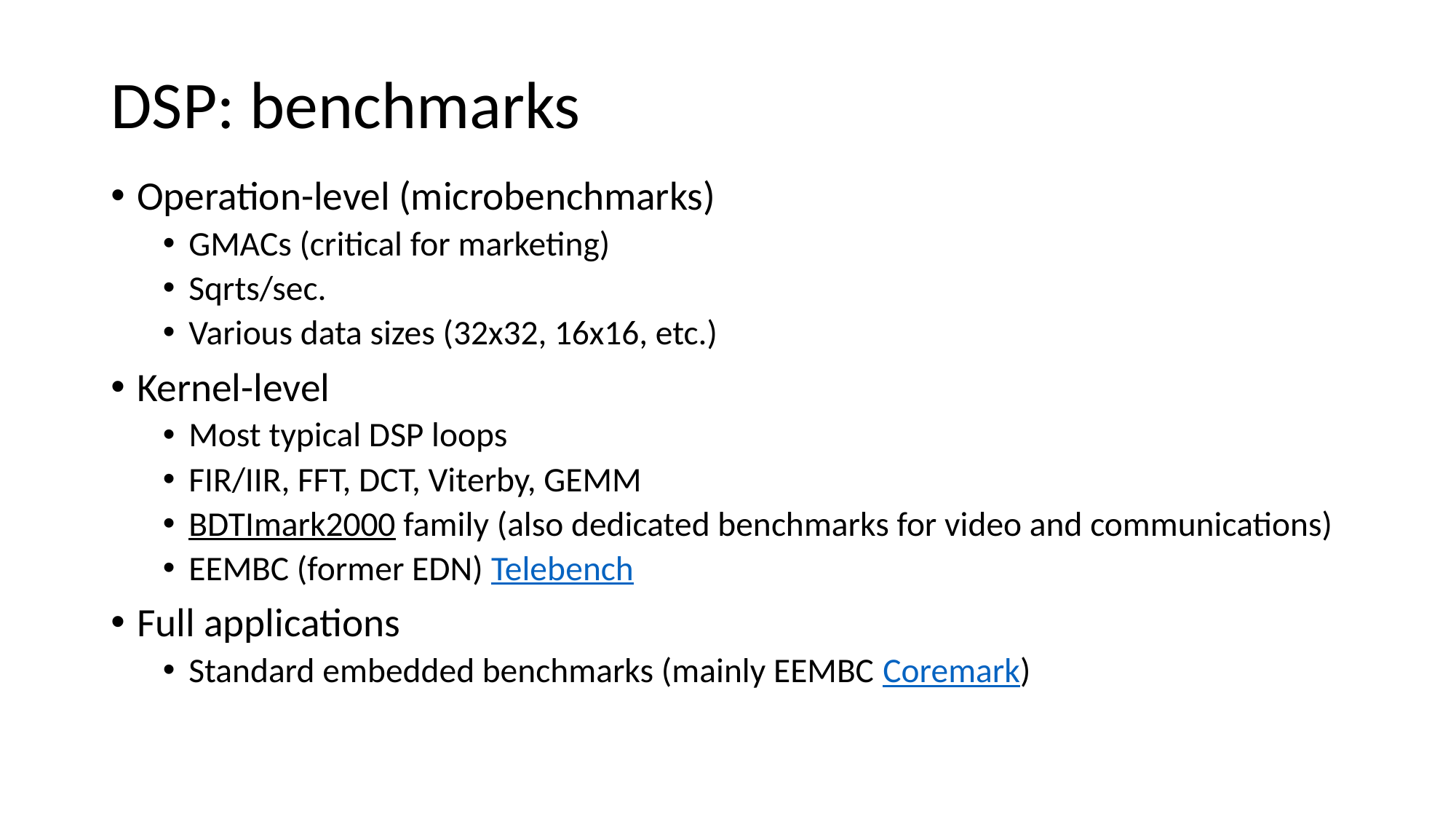

# DSP: benchmarks
Operation-level (microbenchmarks)
GMACs (critical for marketing)
Sqrts/sec.
Various data sizes (32x32, 16x16, etc.)
Kernel-level
Most typical DSP loops
FIR/IIR, FFT, DCT, Viterby, GEMM
BDTImark2000 family (also dedicated benchmarks for video and communications)
EEMBC (former EDN) Telebench
Full applications
Standard embedded benchmarks (mainly EEMBC Coremark)